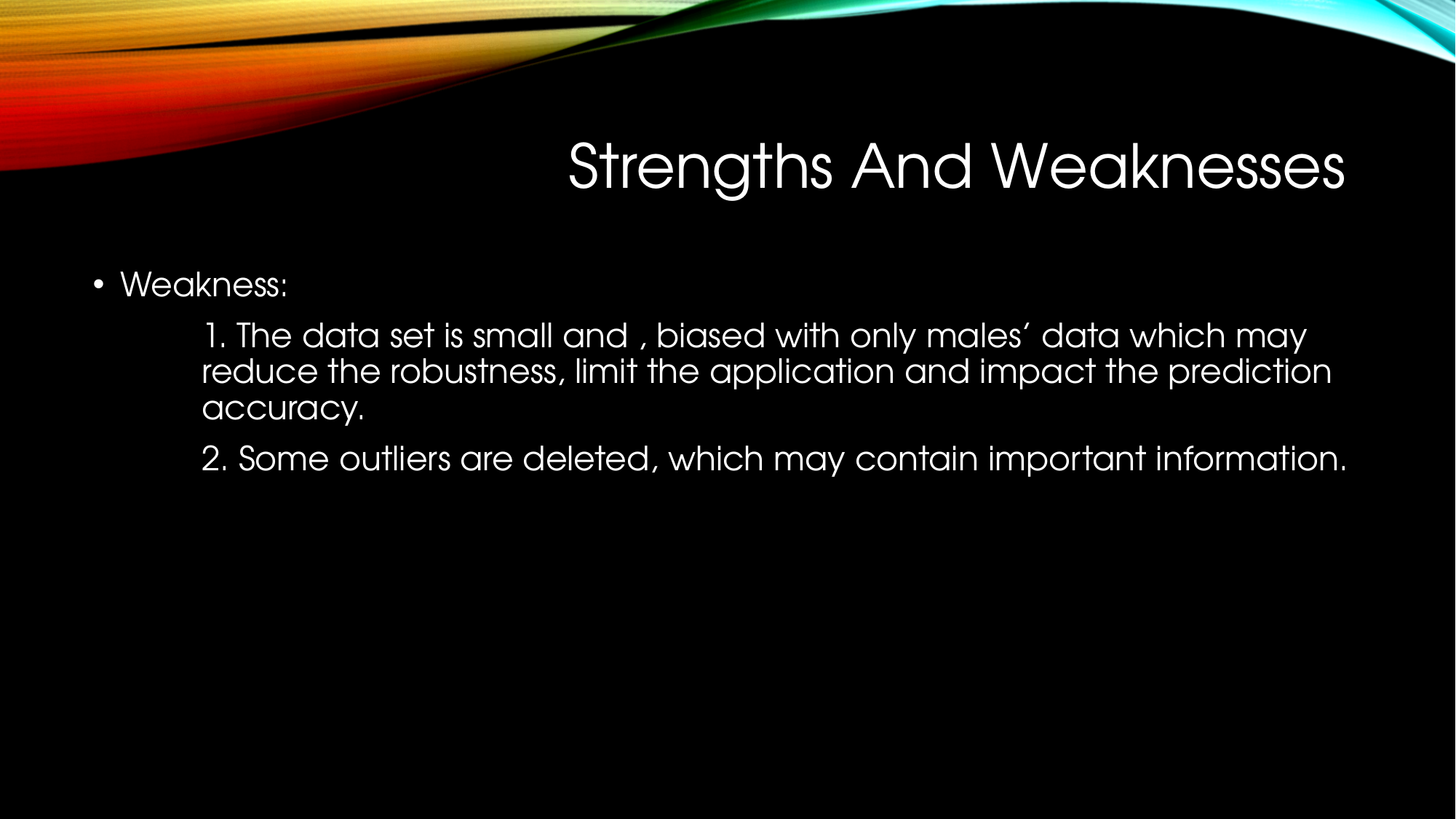

# Strengths and Weaknesses
Weakness:
	1. The data set is small and , biased with only males’ data which may 	reduce the robustness, limit the application and impact the prediction 	accuracy.
	2. Some outliers are deleted, which may contain important information.